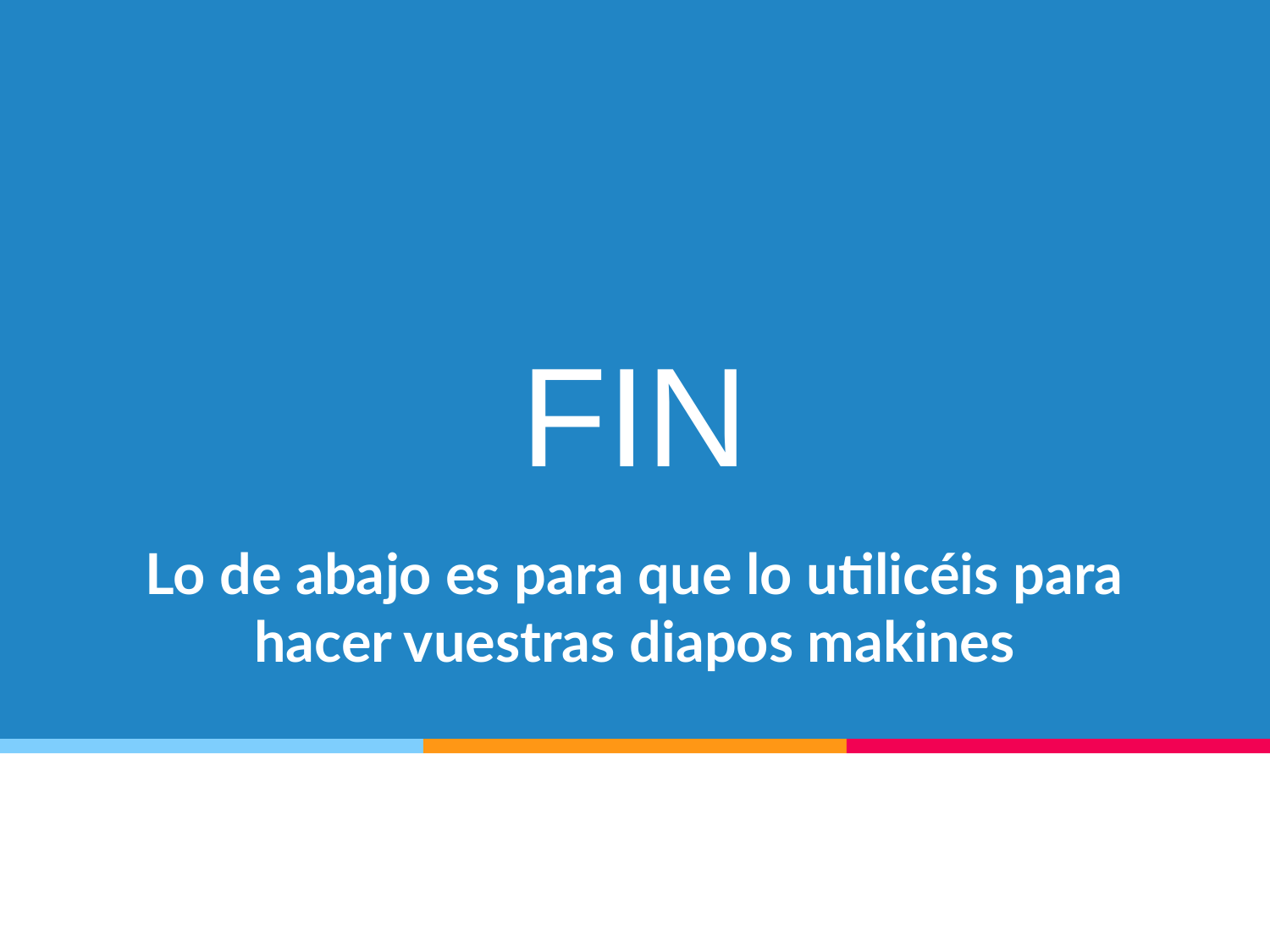

# FIN
Lo de abajo es para que lo utilicéis para hacer vuestras diapos makines